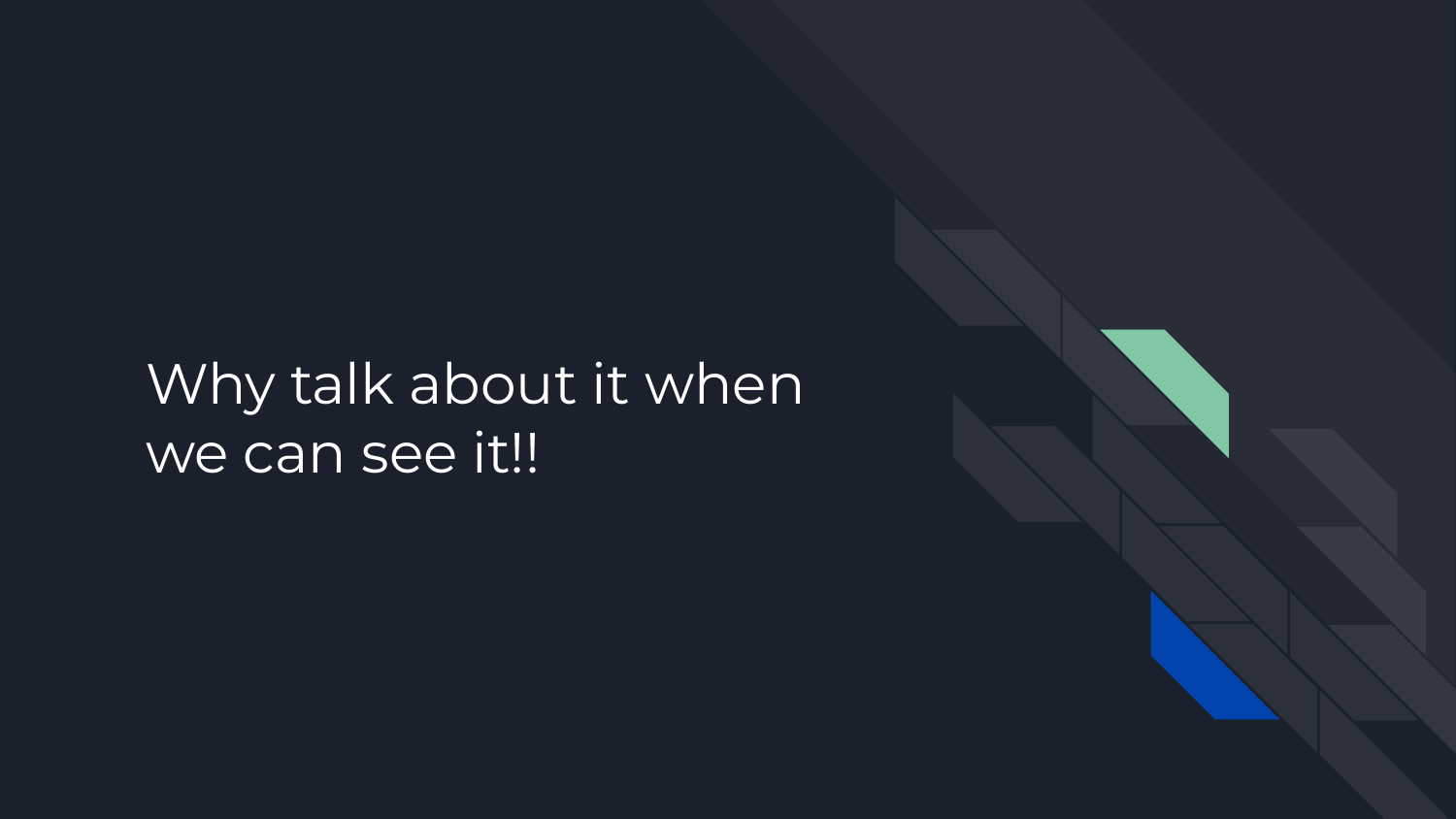

# Why talk about it when we can see it!!